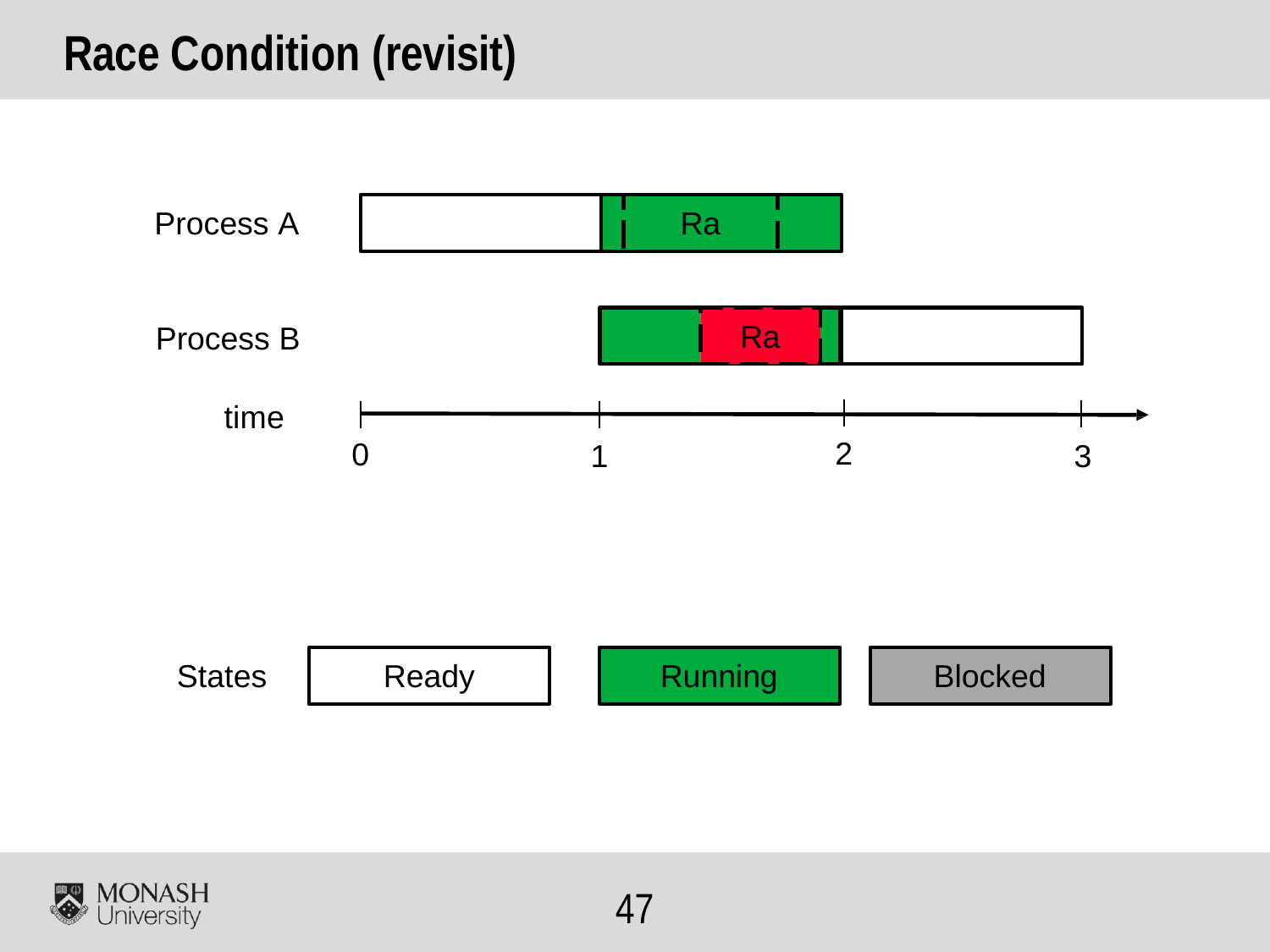

# Race Condition (revisit)

Ra
Process A

Ra
Process B
time

2
0
1
3

Running
Blocked
States
Ready
47